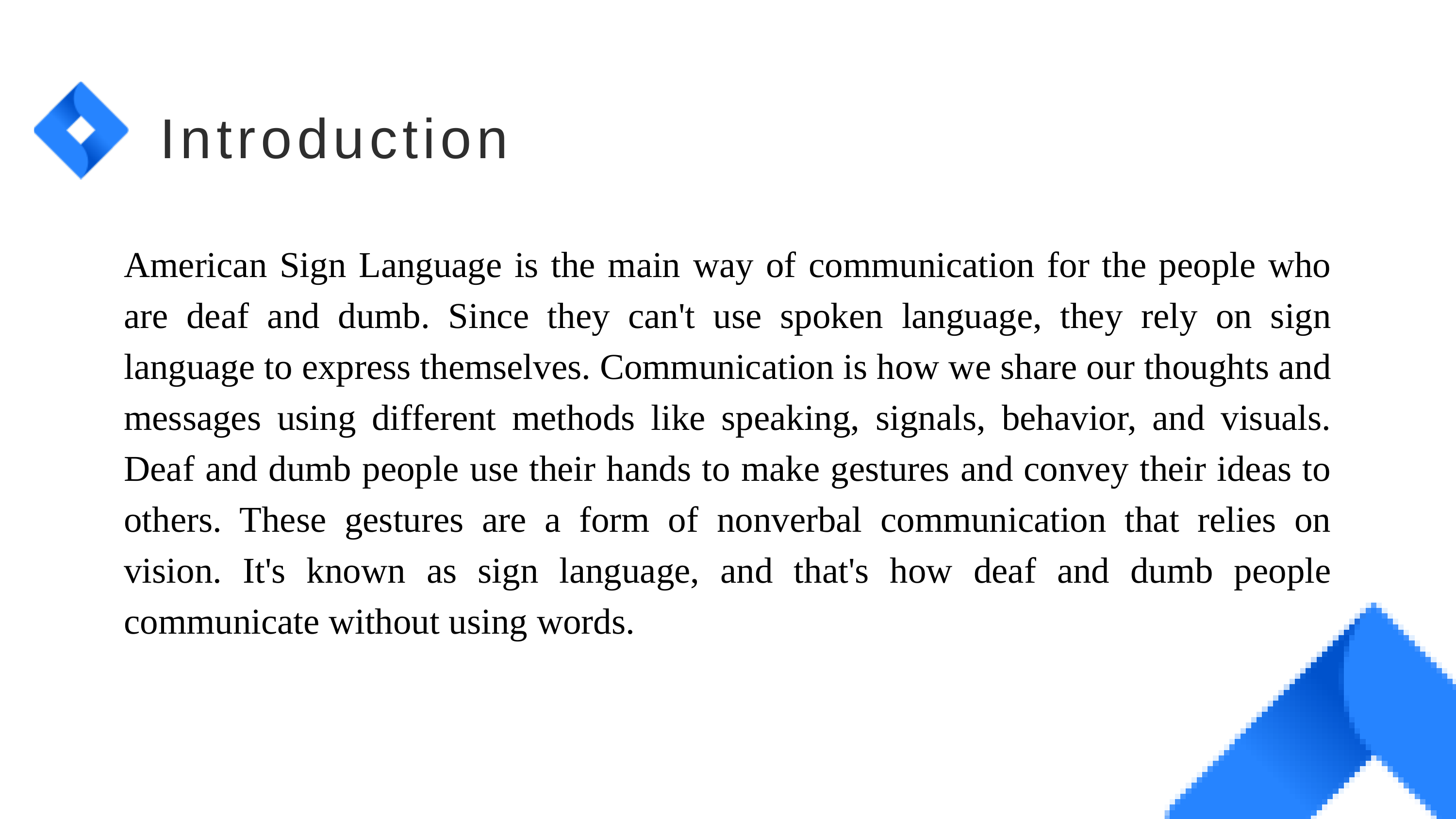

Introduction
American Sign Language is the main way of communication for the people who are deaf and dumb. Since they can't use spoken language, they rely on sign language to express themselves. Communication is how we share our thoughts and messages using different methods like speaking, signals, behavior, and visuals. Deaf and dumb people use their hands to make gestures and convey their ideas to others. These gestures are a form of nonverbal communication that relies on vision. It's known as sign language, and that's how deaf and dumb people communicate without using words.